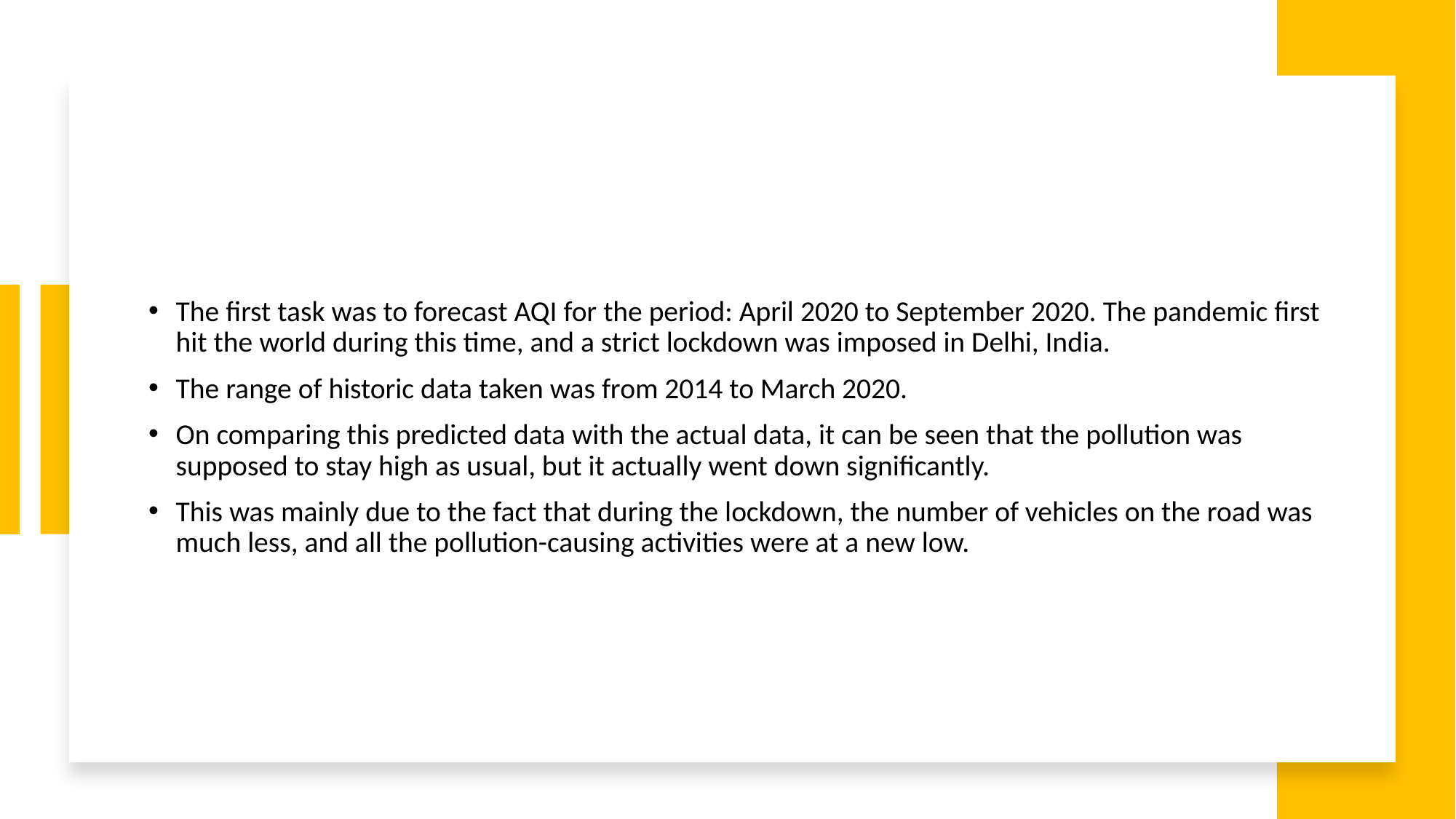

The first task was to forecast AQI for the period: April 2020 to September 2020. The pandemic first hit the world during this time, and a strict lockdown was imposed in Delhi, India.
The range of historic data taken was from 2014 to March 2020.
On comparing this predicted data with the actual data, it can be seen that the pollution was supposed to stay high as usual, but it actually went down significantly.
This was mainly due to the fact that during the lockdown, the number of vehicles on the road was much less, and all the pollution-causing activities were at a new low.

Made by: Ritwik Budhiraja